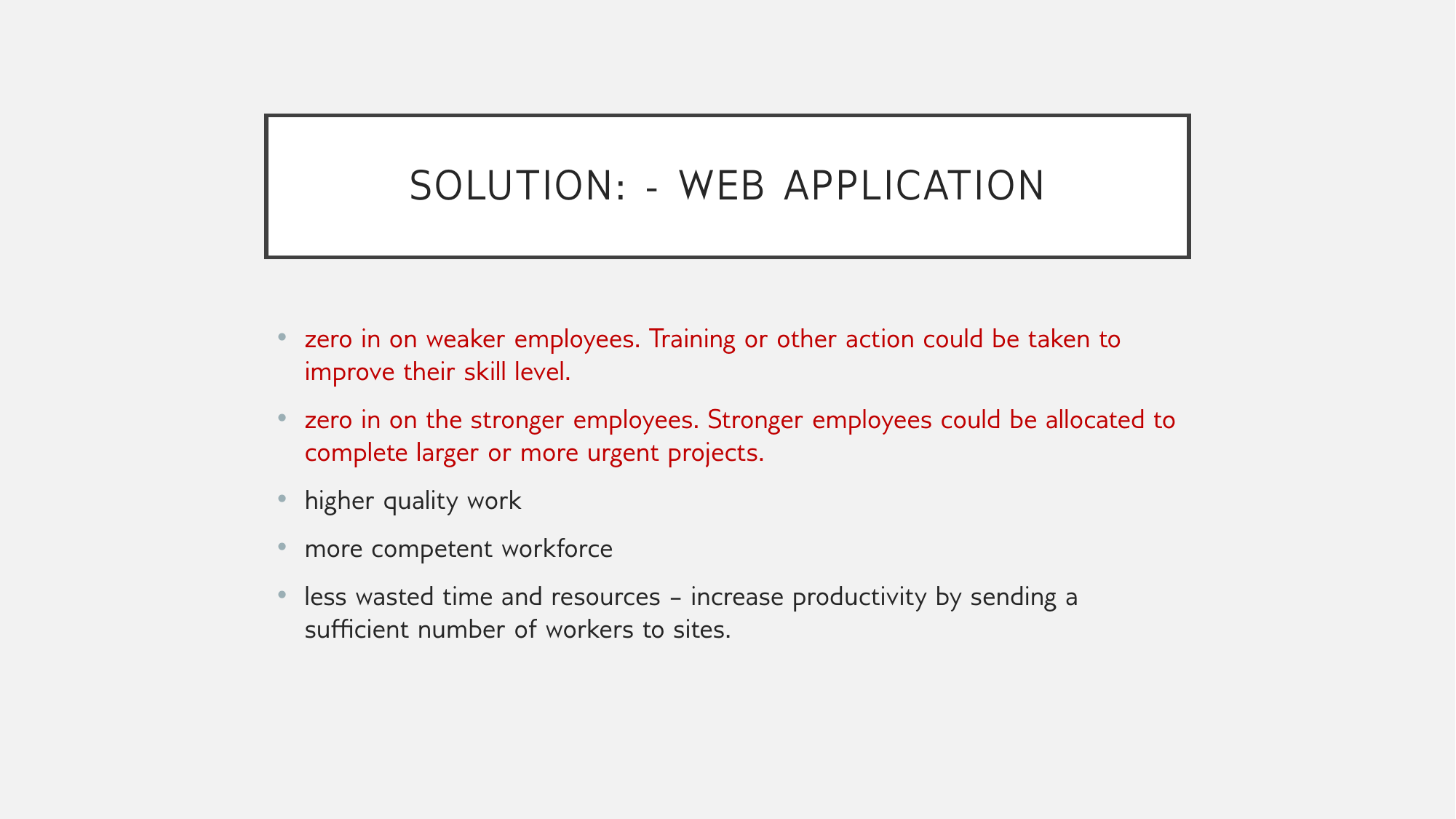

# Solution: - Web application
zero in on weaker employees. Training or other action could be taken to improve their skill level.
zero in on the stronger employees. Stronger employees could be allocated to complete larger or more urgent projects.
higher quality work
more competent workforce
less wasted time and resources – increase productivity by sending a sufficient number of workers to sites.